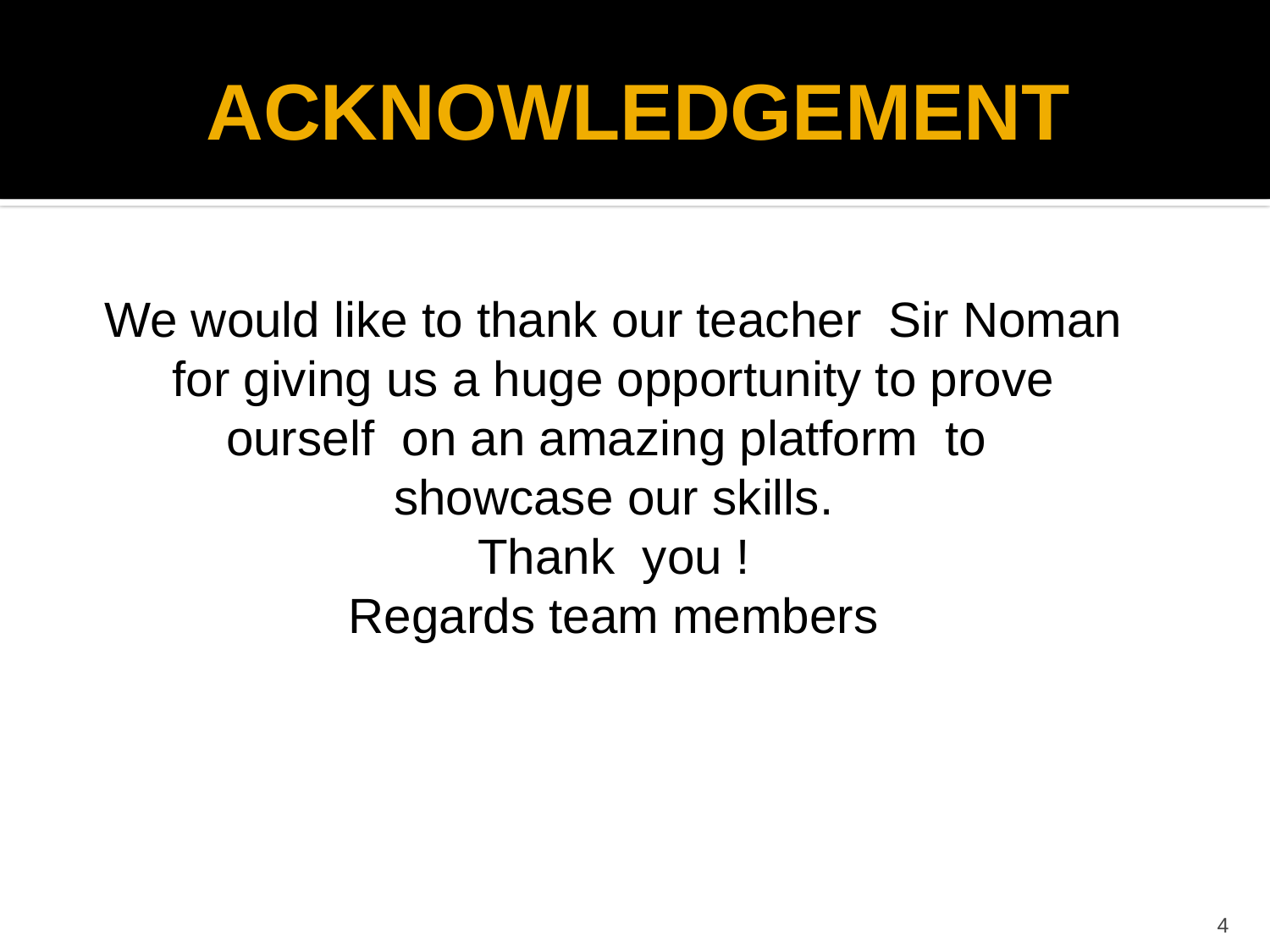

# ACKNOWLEDGEMENT

We would like to thank our teacher  Sir Noman
for giving us a huge opportunity to prove
ourself  on an amazing platform  to
showcase our skills.
Thank  you !
Regards team members
4